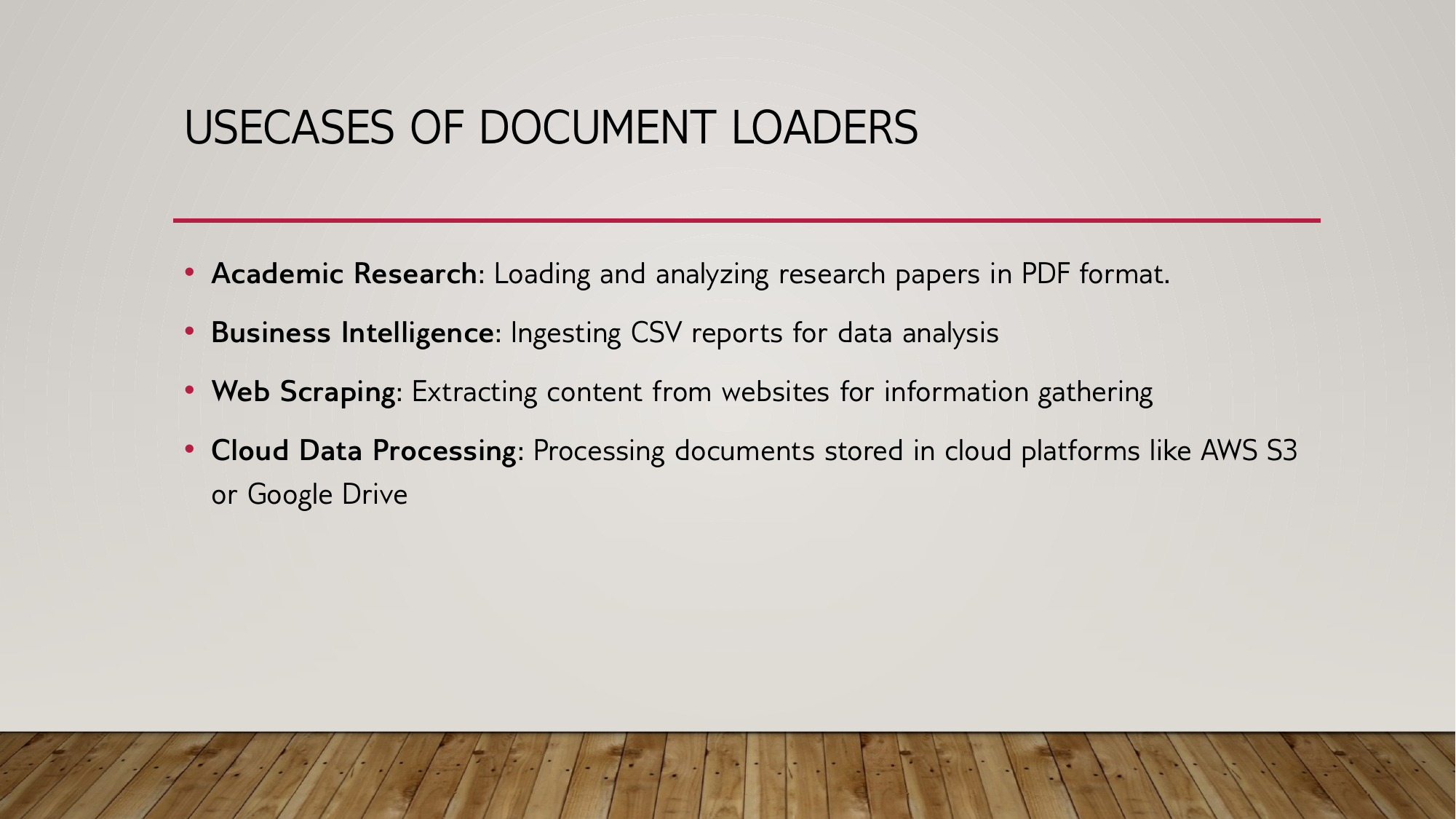

# Usecases of Document Loaders
Academic Research: Loading and analyzing research papers in PDF format.
Business Intelligence: Ingesting CSV reports for data analysis
Web Scraping: Extracting content from websites for information gathering
Cloud Data Processing: Processing documents stored in cloud platforms like AWS S3 or Google Drive